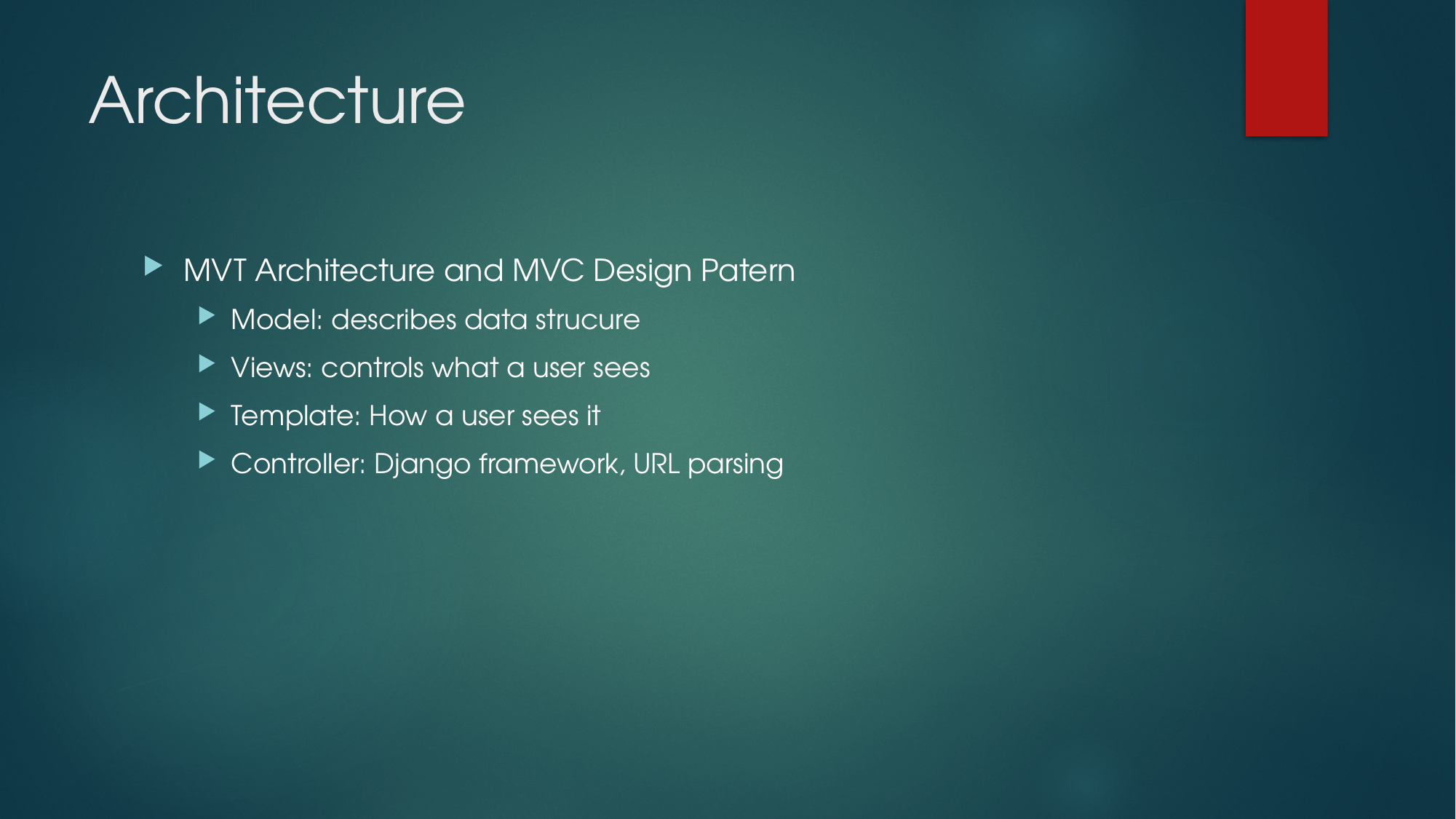

# Architecture
MVT Architecture and MVC Design Patern
Model: describes data strucure
Views: controls what a user sees
Template: How a user sees it
Controller: Django framework, URL parsing